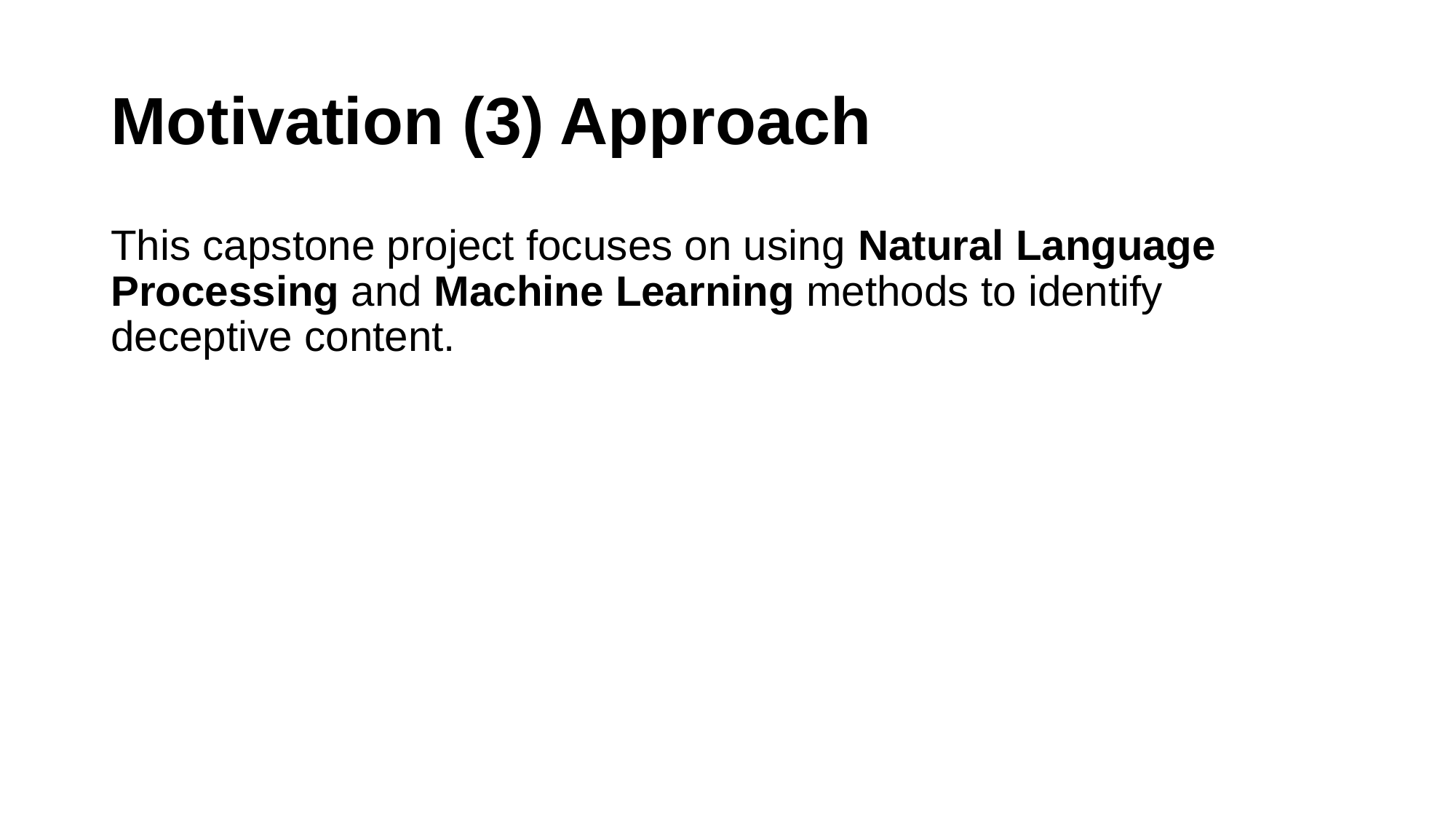

# Motivation (3) Approach
This capstone project focuses on using Natural Language Processing and Machine Learning methods to identify deceptive content.